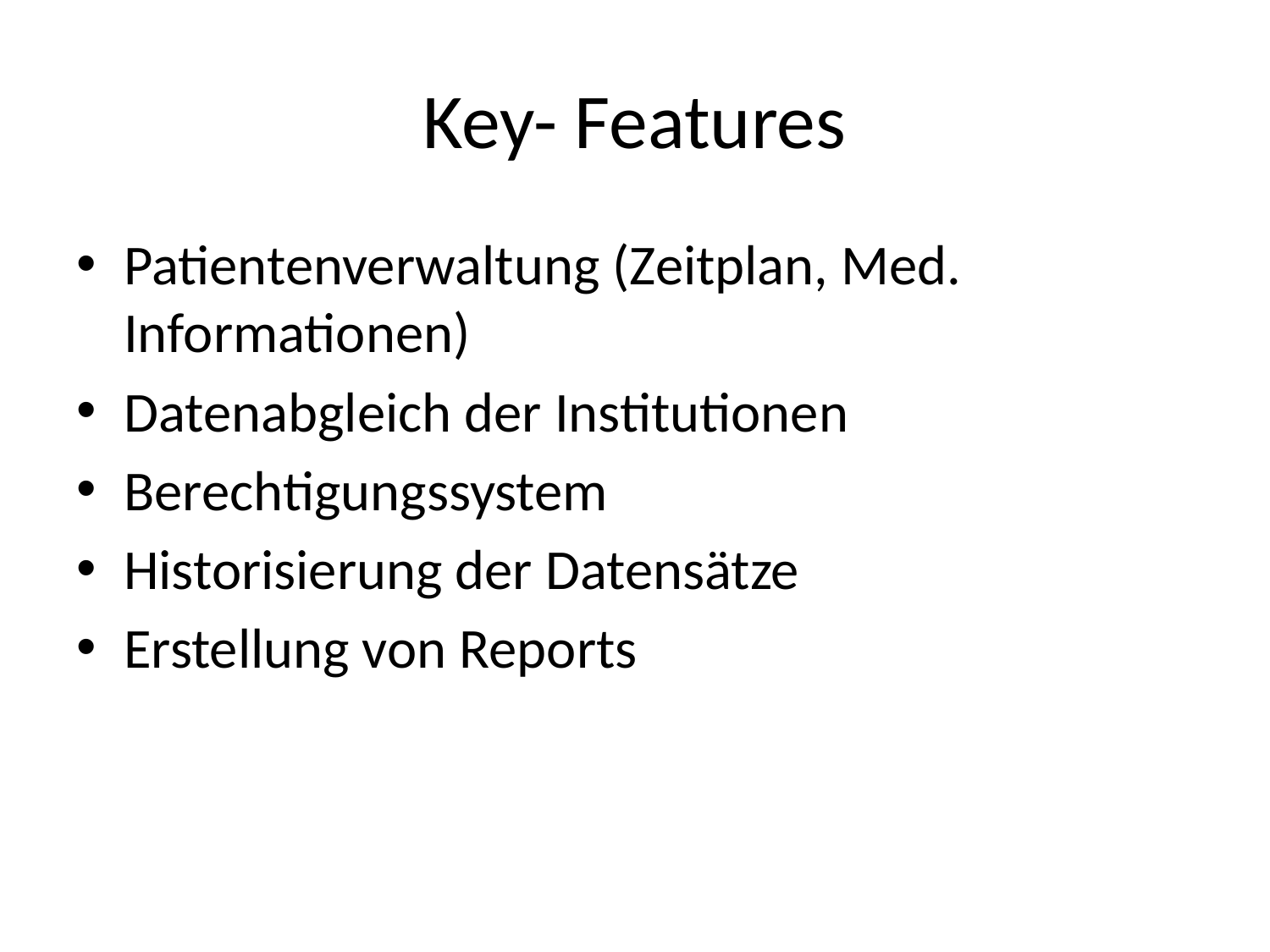

# Key- Features
Patientenverwaltung (Zeitplan, Med. Informationen)
Datenabgleich der Institutionen
Berechtigungssystem
Historisierung der Datensätze
Erstellung von Reports